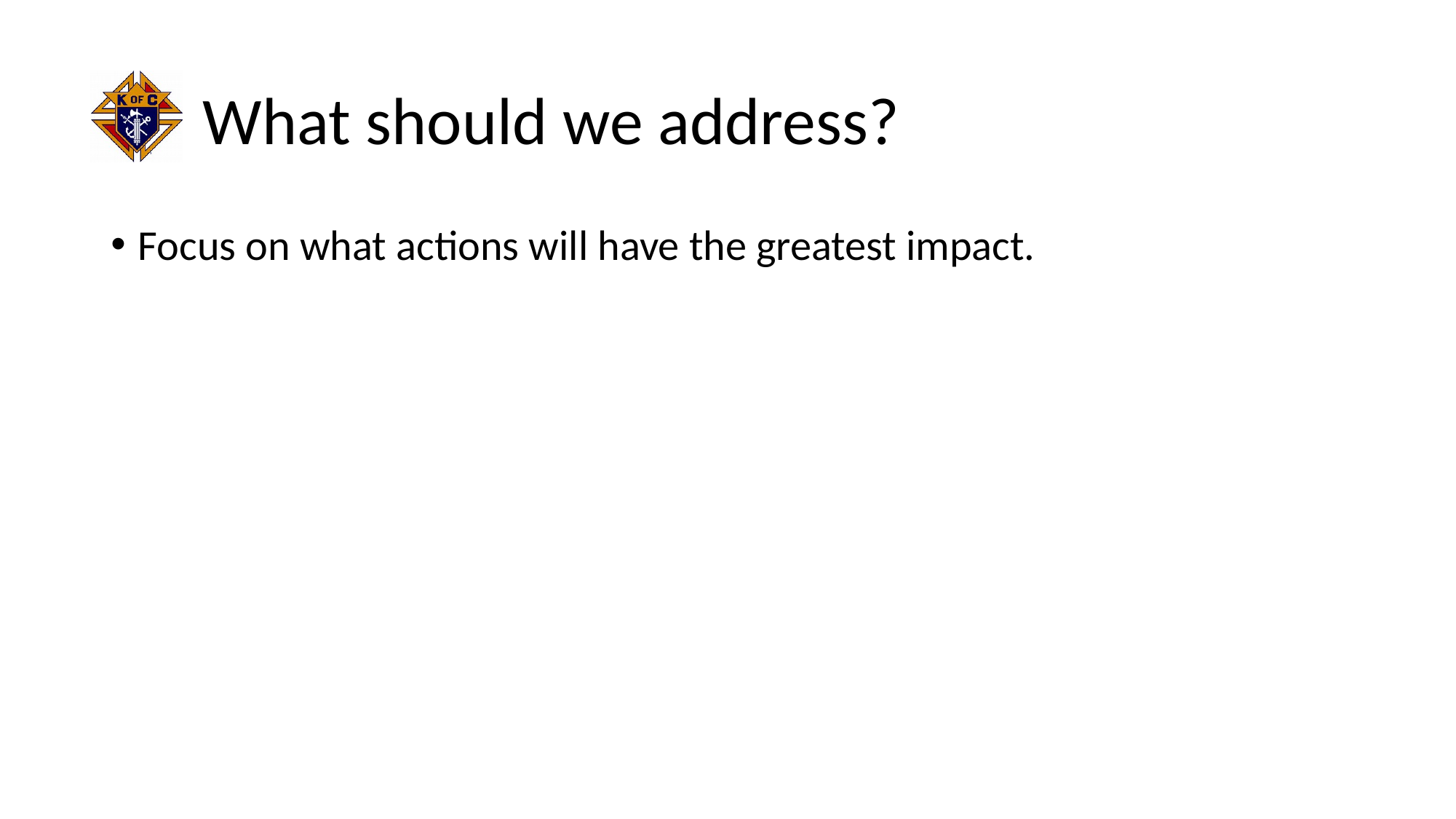

# What should we address?
Focus on what actions will have the greatest impact.